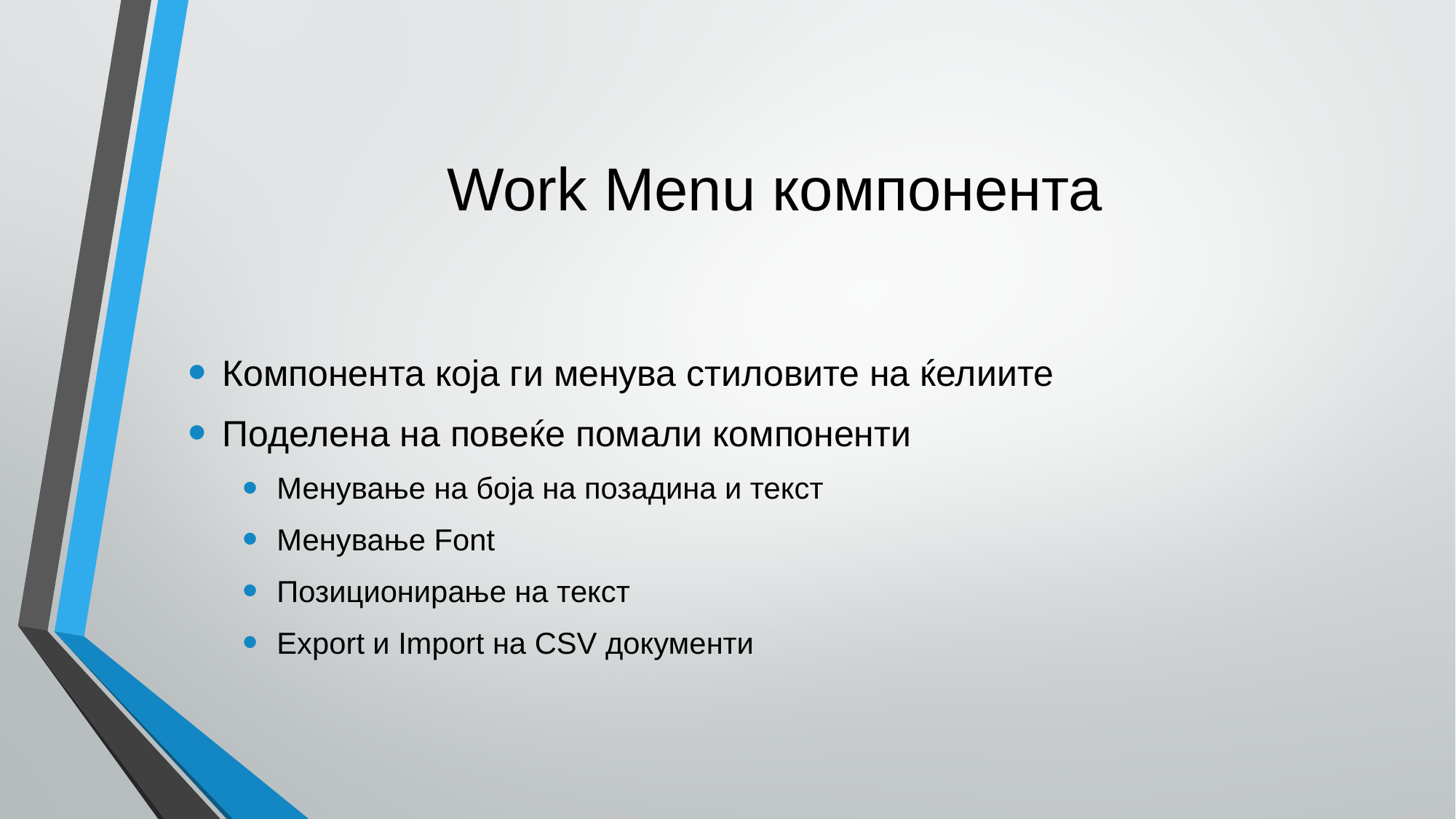

# Work Menu компонента
Компонента која ги менува стиловите на ќелиите
Поделена на повеќе помали компоненти
Менување на боја на позадина и текст
Менување Font
Позиционирање на текст
Export и Import на CSV документи